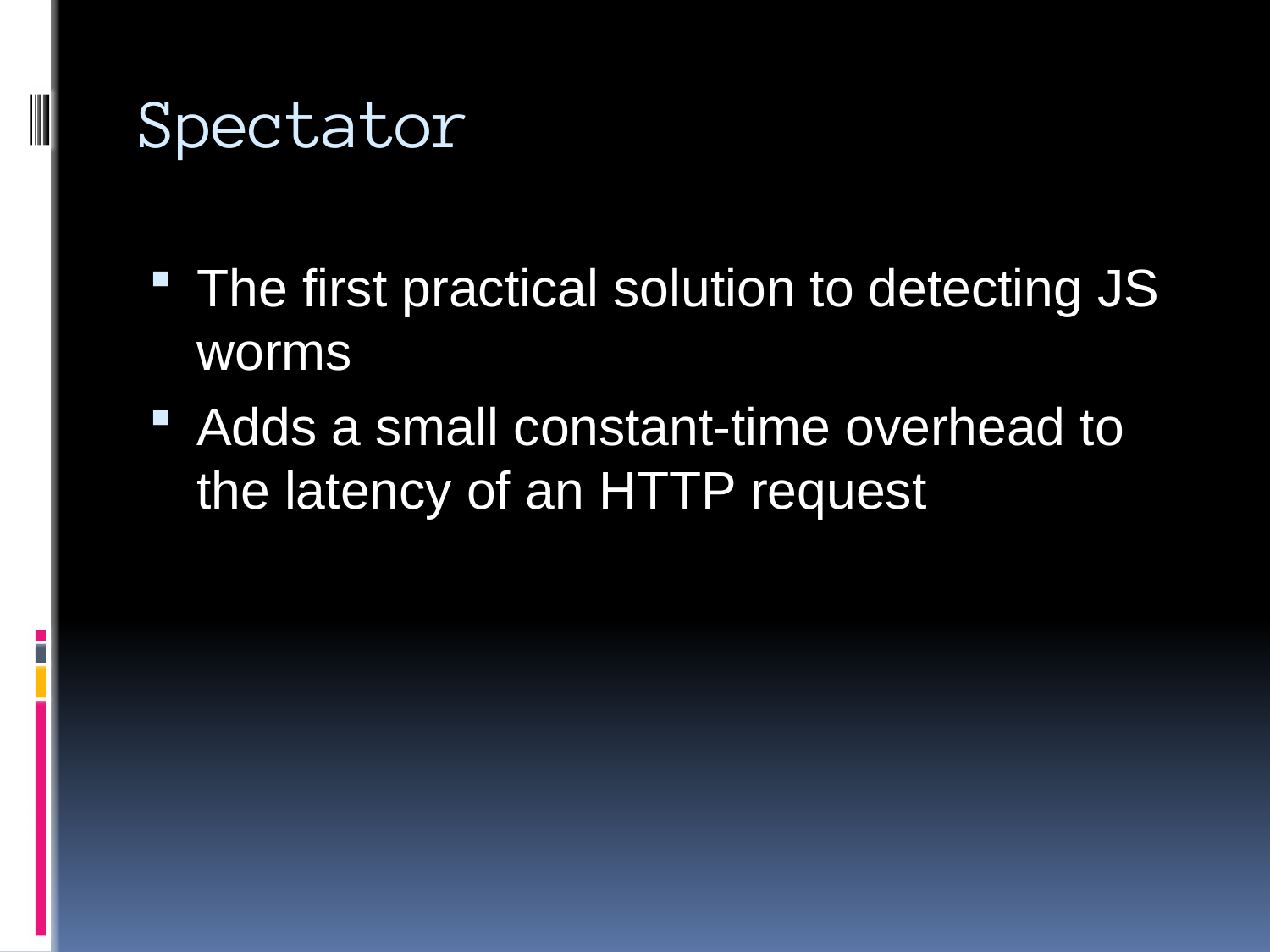

# Spectator
The first practical solution to detecting JS worms
Adds a small constant-time overhead to the latency of an HTTP request